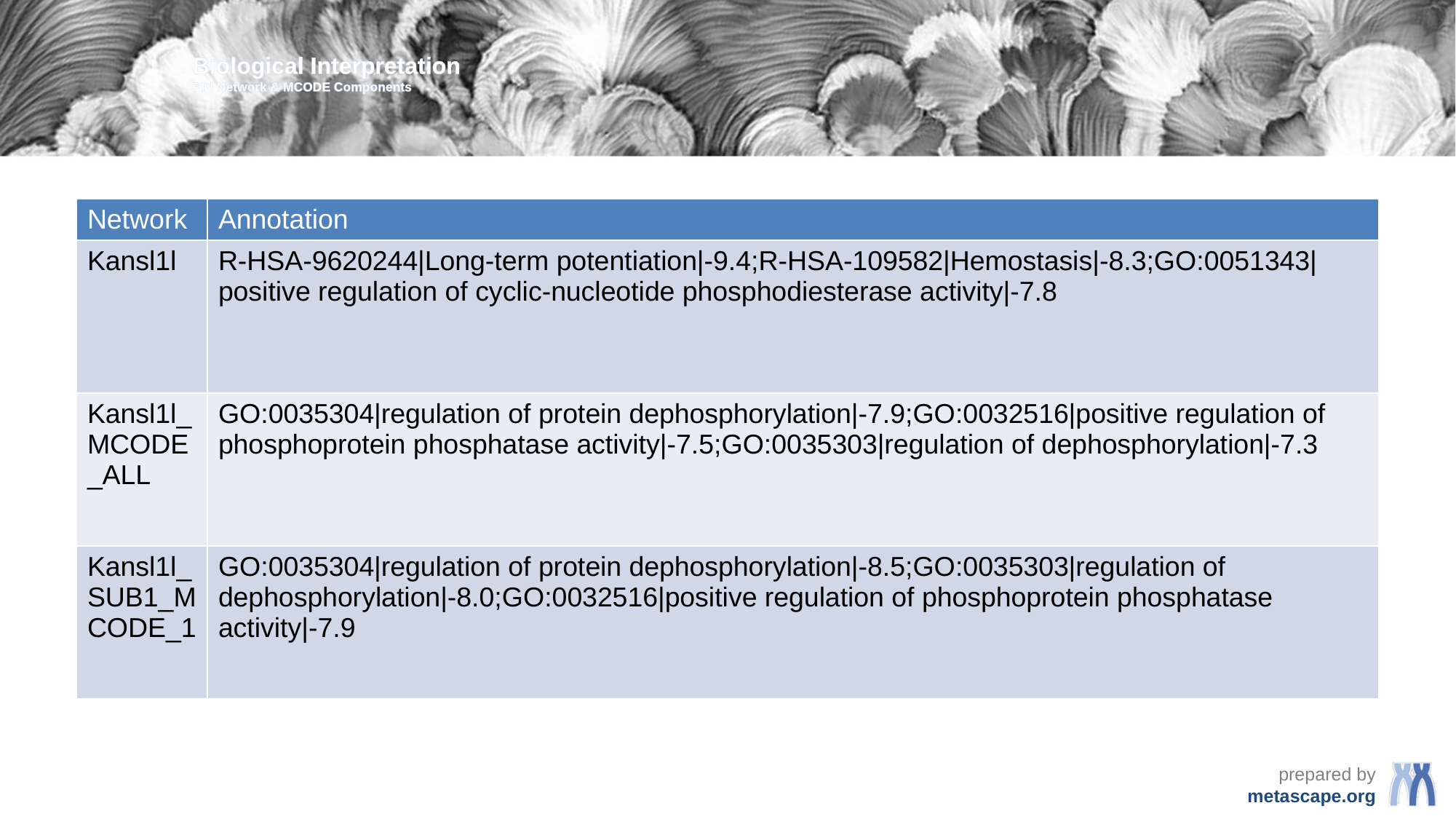

Biological Interpretation
PPI Network & MCODE Components
| Network | Annotation |
| --- | --- |
| Kansl1l | R-HSA-9620244|Long-term potentiation|-9.4;R-HSA-109582|Hemostasis|-8.3;GO:0051343|positive regulation of cyclic-nucleotide phosphodiesterase activity|-7.8 |
| Kansl1l\_MCODE\_ALL | GO:0035304|regulation of protein dephosphorylation|-7.9;GO:0032516|positive regulation of phosphoprotein phosphatase activity|-7.5;GO:0035303|regulation of dephosphorylation|-7.3 |
| Kansl1l\_SUB1\_MCODE\_1 | GO:0035304|regulation of protein dephosphorylation|-8.5;GO:0035303|regulation of dephosphorylation|-8.0;GO:0032516|positive regulation of phosphoprotein phosphatase activity|-7.9 |